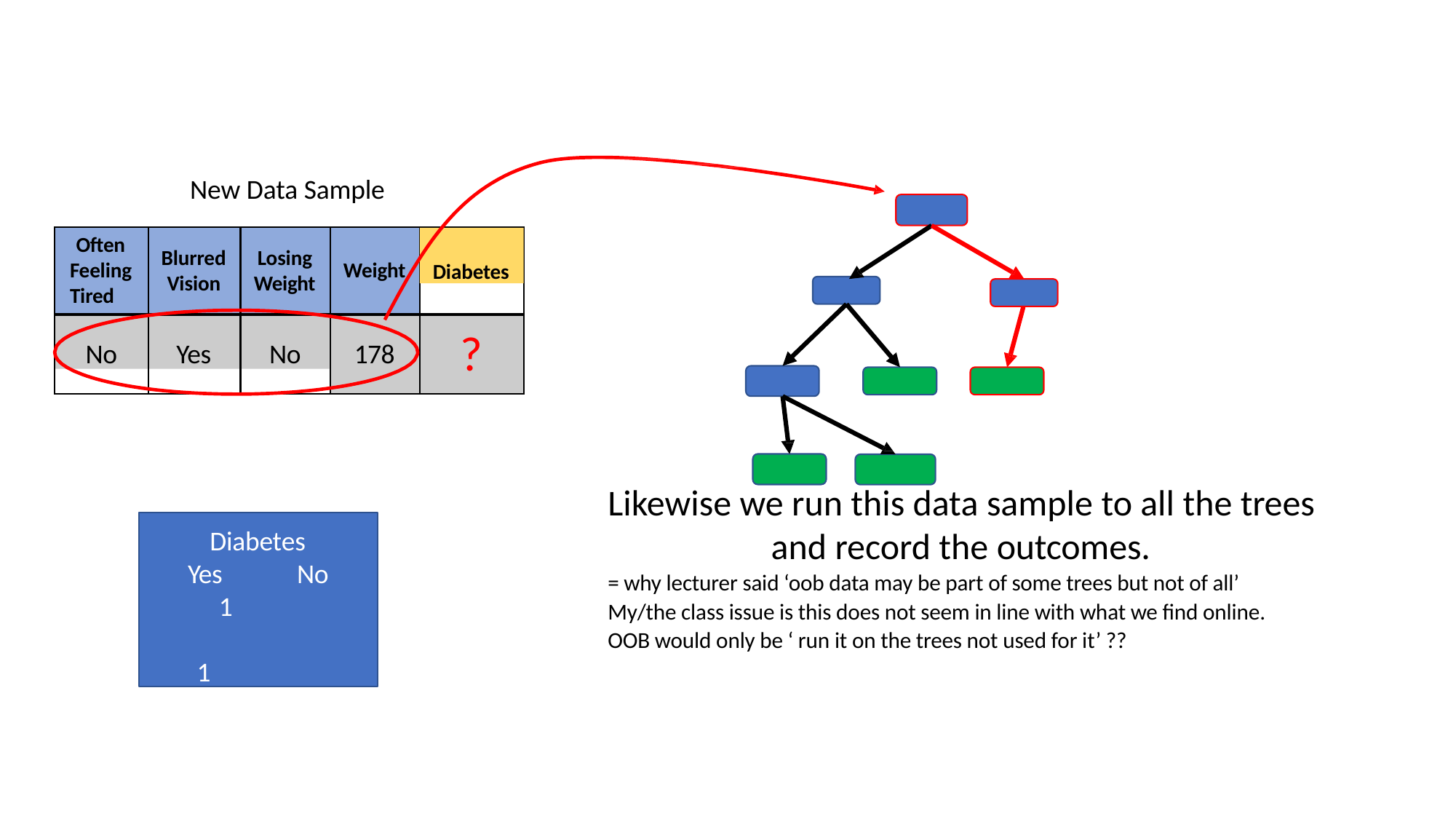

New Data Sample

Diabetes
Often Feeling Tired
Blurred Vision
Losing Weight
Weight

No
Yes
No
?
178
Likewise we run this data sample to all the trees and record the outcomes.
= why lecturer said ‘oob data may be part of some trees but not of all’
My/the class issue is this does not seem in line with what we find online.
OOB would only be ‘ run it on the trees not used for it’ ??
Diabetes Yes	No
1	1